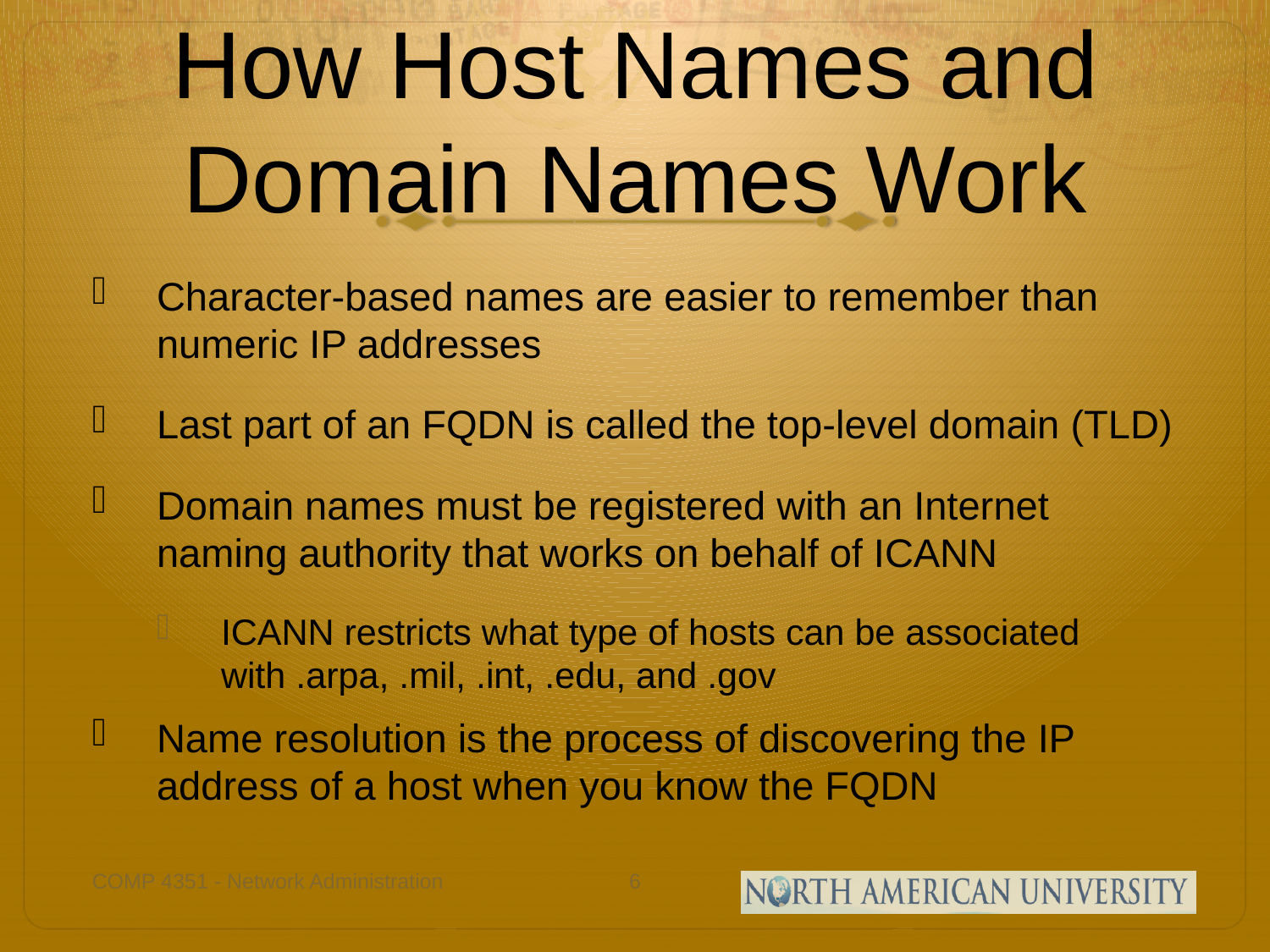

# How Host Names and Domain Names Work
Character-based names are easier to remember than numeric IP addresses
Last part of an FQDN is called the top-level domain (TLD)
Domain names must be registered with an Internet naming authority that works on behalf of ICANN
ICANN restricts what type of hosts can be associated with .arpa, .mil, .int, .edu, and .gov
Name resolution is the process of discovering the IP address of a host when you know the FQDN
COMP 4351 - Network Administration
6